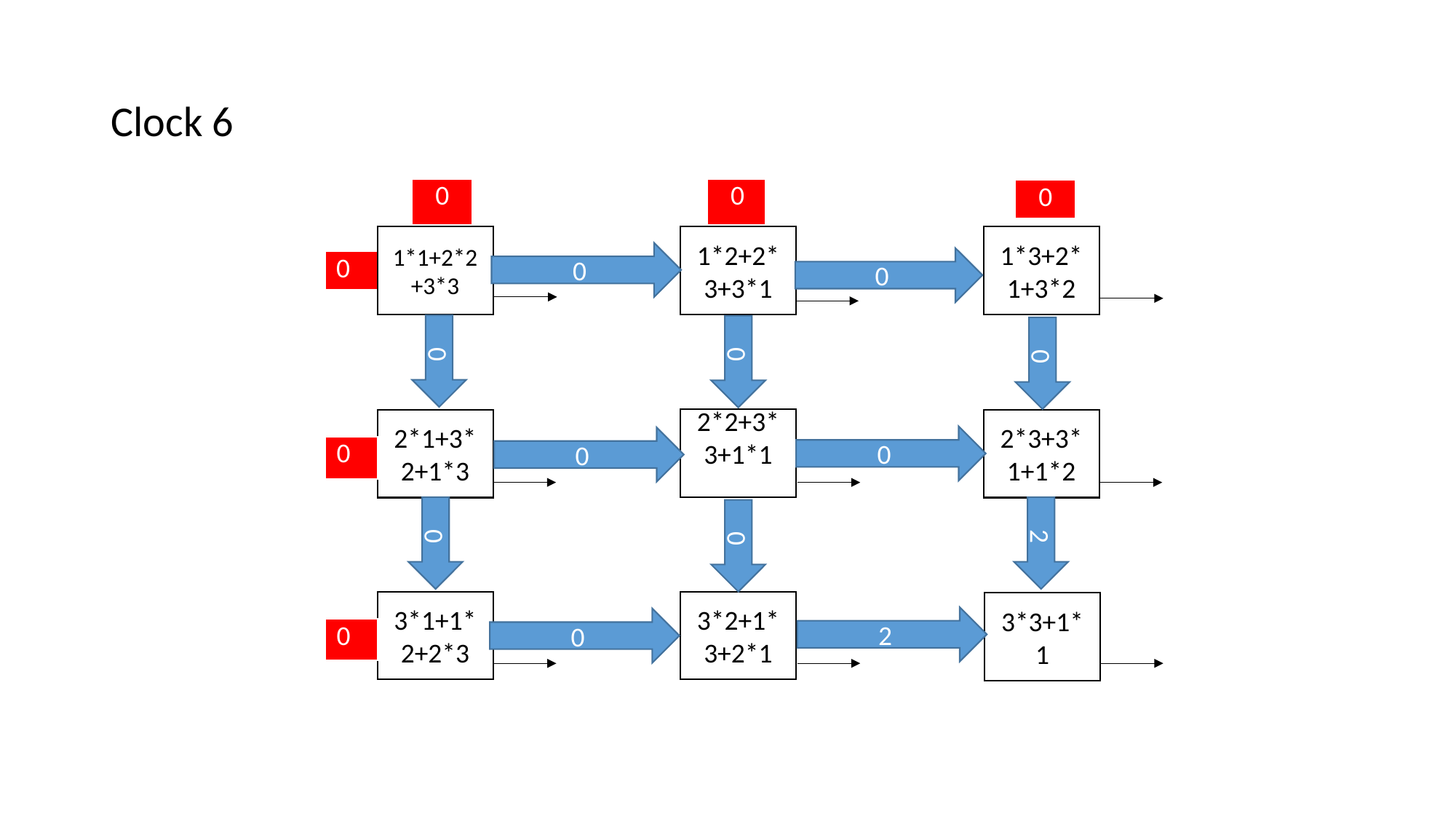

# Clock 6
| 0 |
| --- |
| 0 |
| --- |
| 0 |
| --- |
1*1+2*2+3*3
1*3+2*1+3*2
1*2+2*3+3*1
0
0
| 0 |
| --- |
0
0
0
2*2+3*3+1*1

2*1+3*2+1*3
2*3+3*1+1*2
0
0
| 0 |
| --- |
2
0
0
3*1+1*2+2*3
3*2+1*3+2*1
3*3+1*1
2
0
| 0 |
| --- |